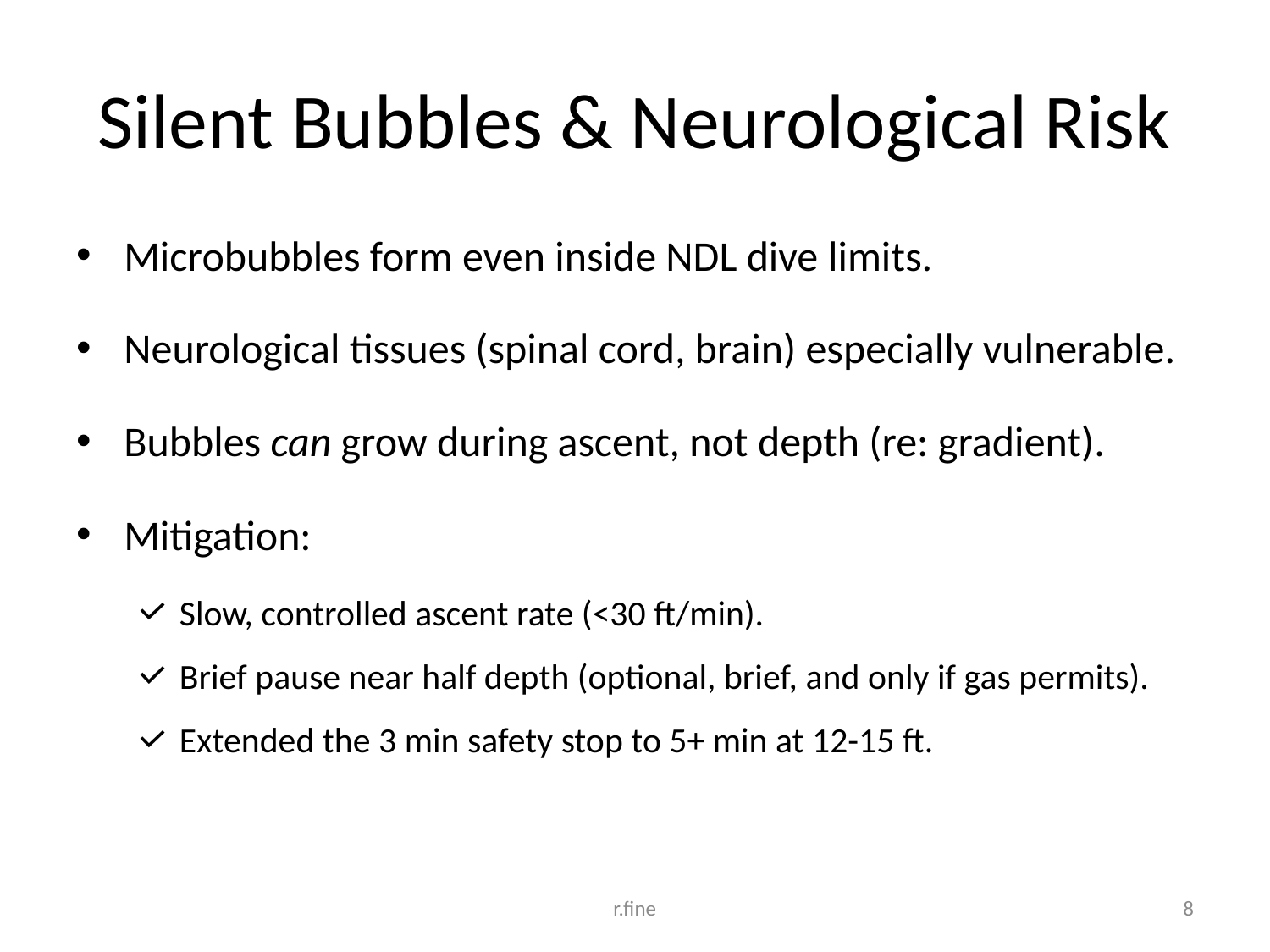

# Silent Bubbles & Neurological Risk
Microbubbles form even inside NDL dive limits.
Neurological tissues (spinal cord, brain) especially vulnerable.
Bubbles can grow during ascent, not depth (re: gradient).
Mitigation:
Slow, controlled ascent rate (<30 ft/min).
Brief pause near half depth (optional, brief, and only if gas permits).
Extended the 3 min safety stop to 5+ min at 12-15 ft.
r.fine
8